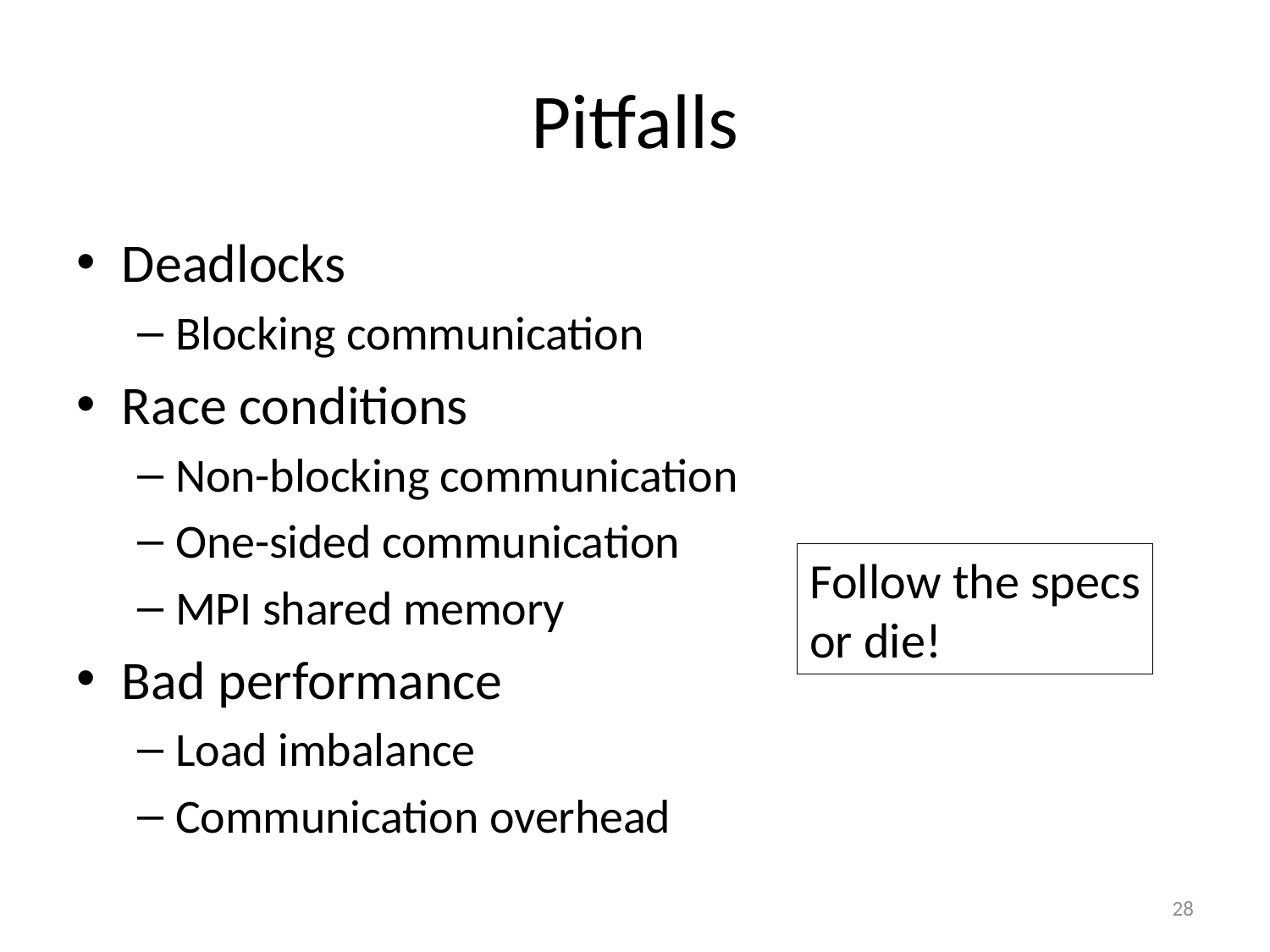

# Pitfalls
Deadlocks
Blocking communication
Race conditions
Non-blocking communication
One-sided communication
MPI shared memory
Bad performance
Load imbalance
Communication overhead

Follow the specs
or die!
28